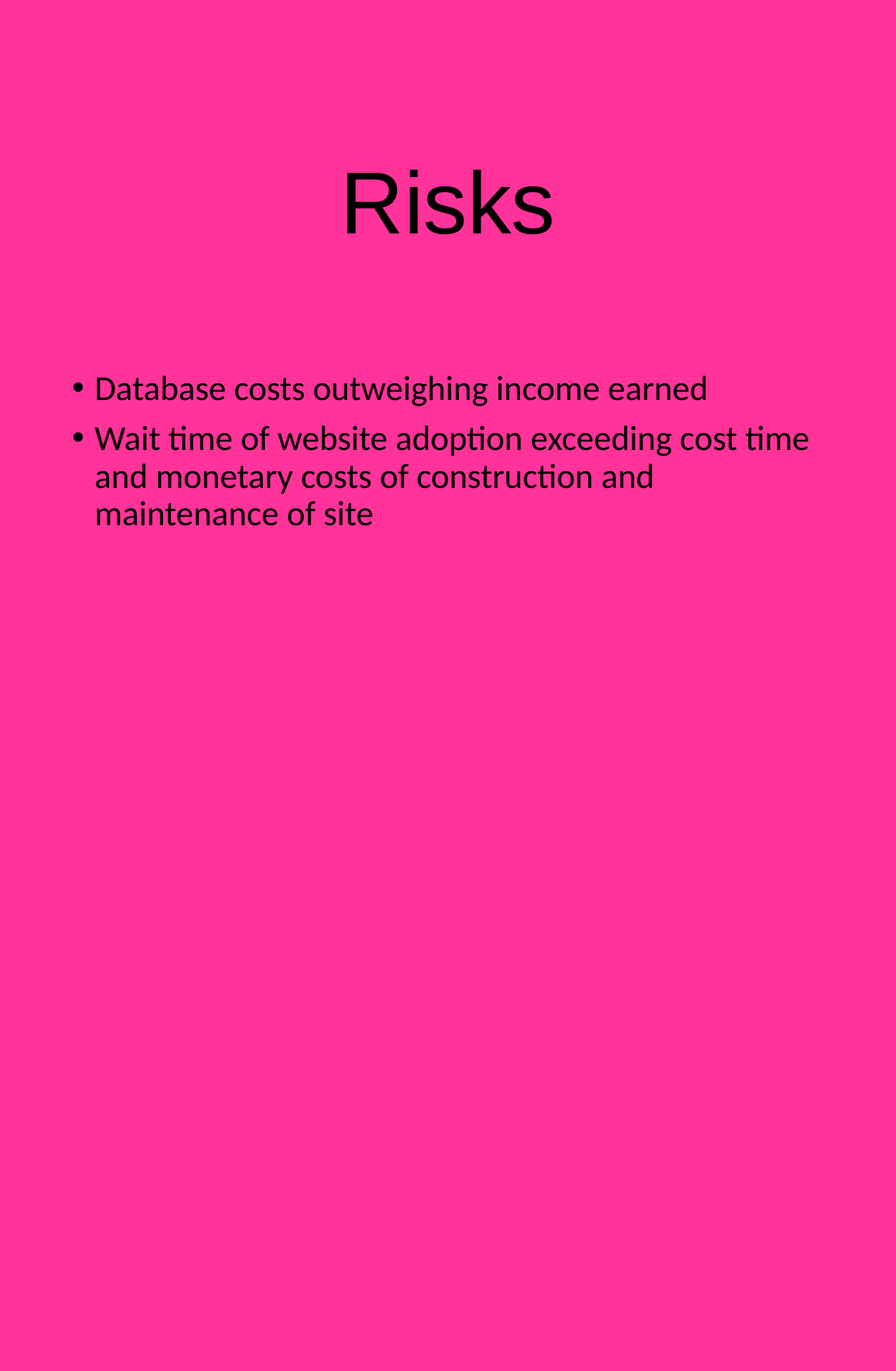

# Risks
Database costs outweighing income earned
Wait time of website adoption exceeding cost time and monetary costs of construction and maintenance of site